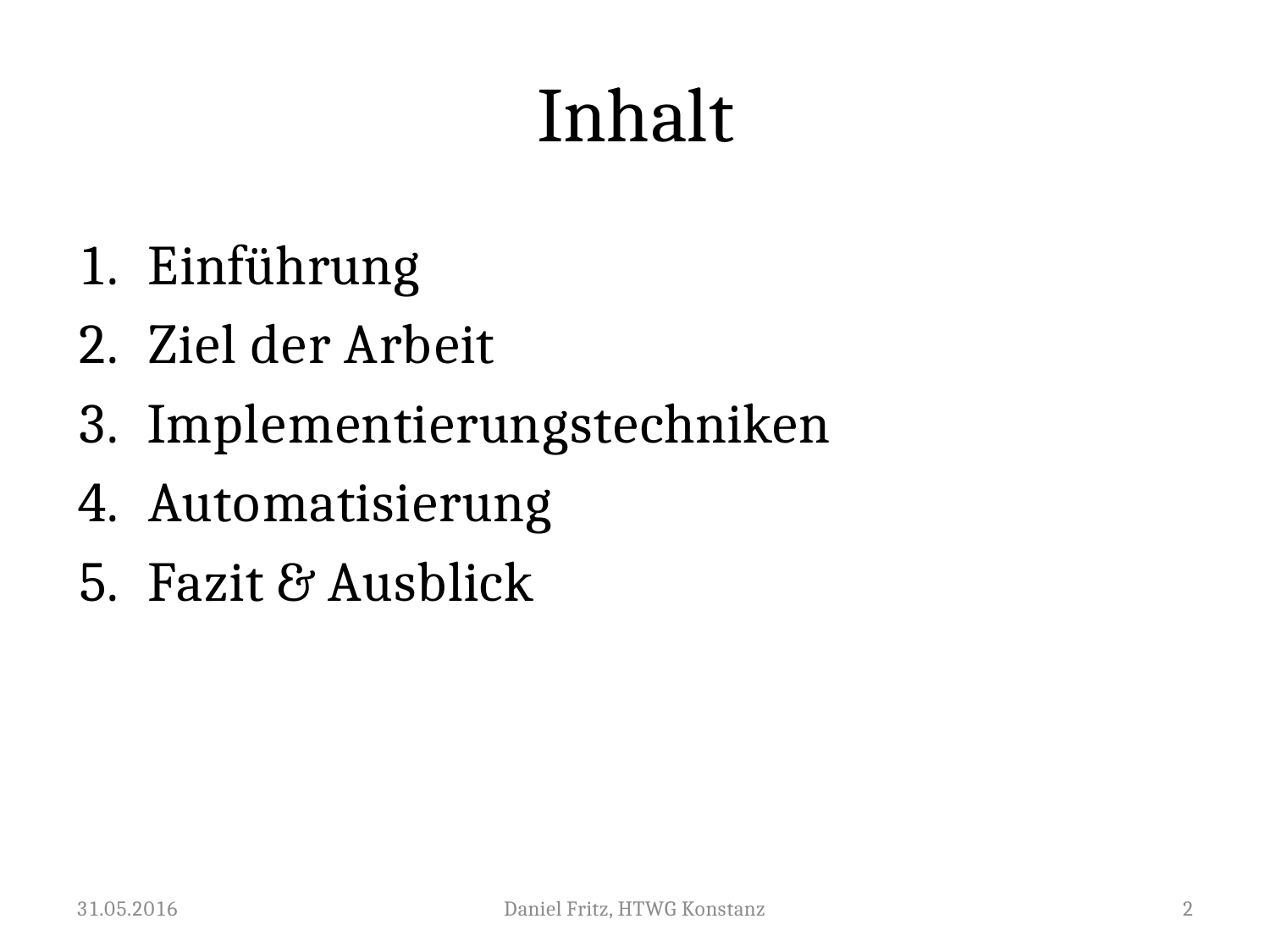

# Inhalt
Einführung
Ziel der Arbeit
Implementierungstechniken
Automatisierung
Fazit & Ausblick
31.05.2016
Daniel Fritz, HTWG Konstanz
2